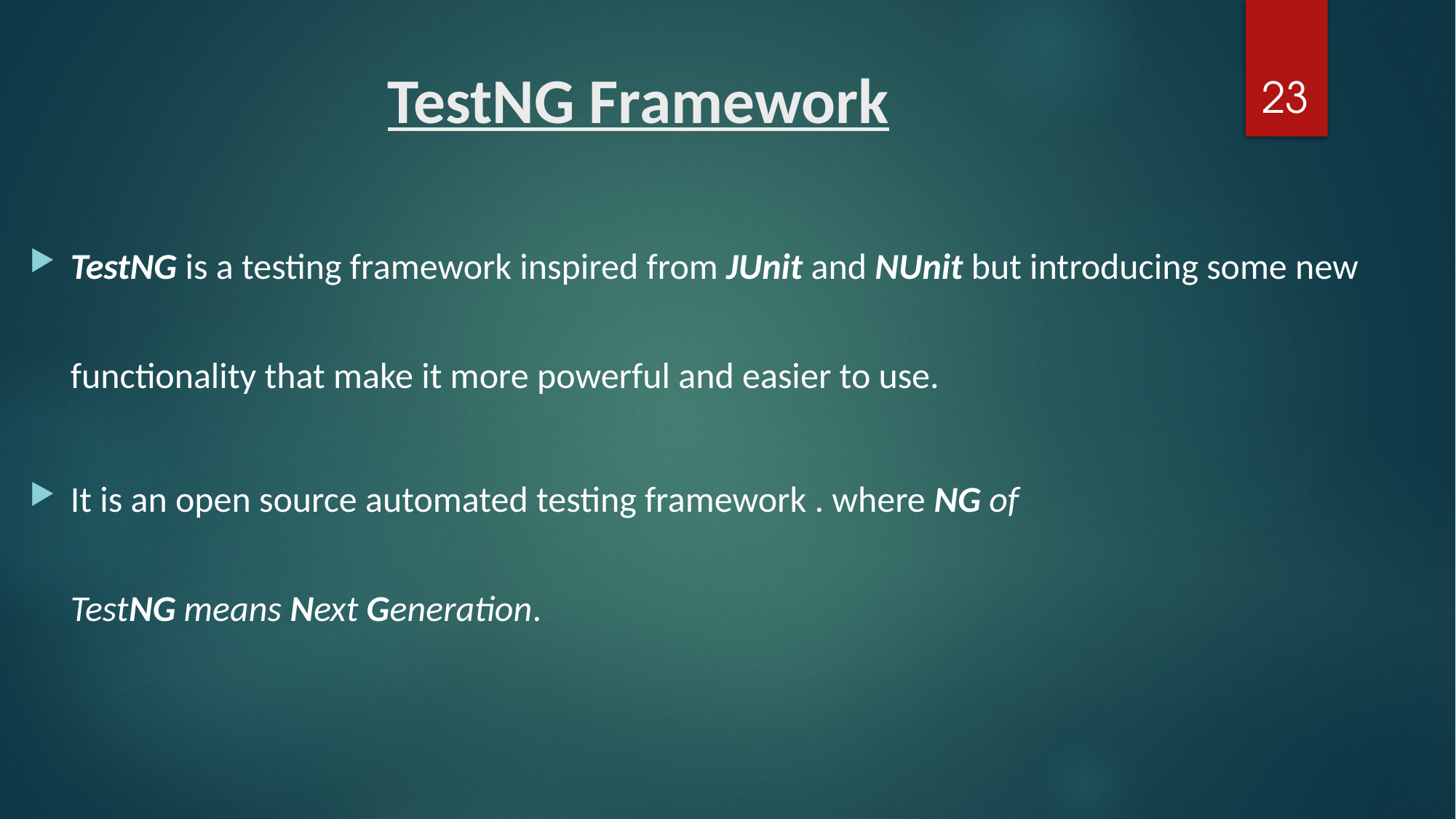

23
# TestNG Framework
TestNG is a testing framework inspired from JUnit and NUnit but introducing some new functionality that make it more powerful and easier to use.
It is an open source automated testing framework . where NG of  TestNG means Next Generation.